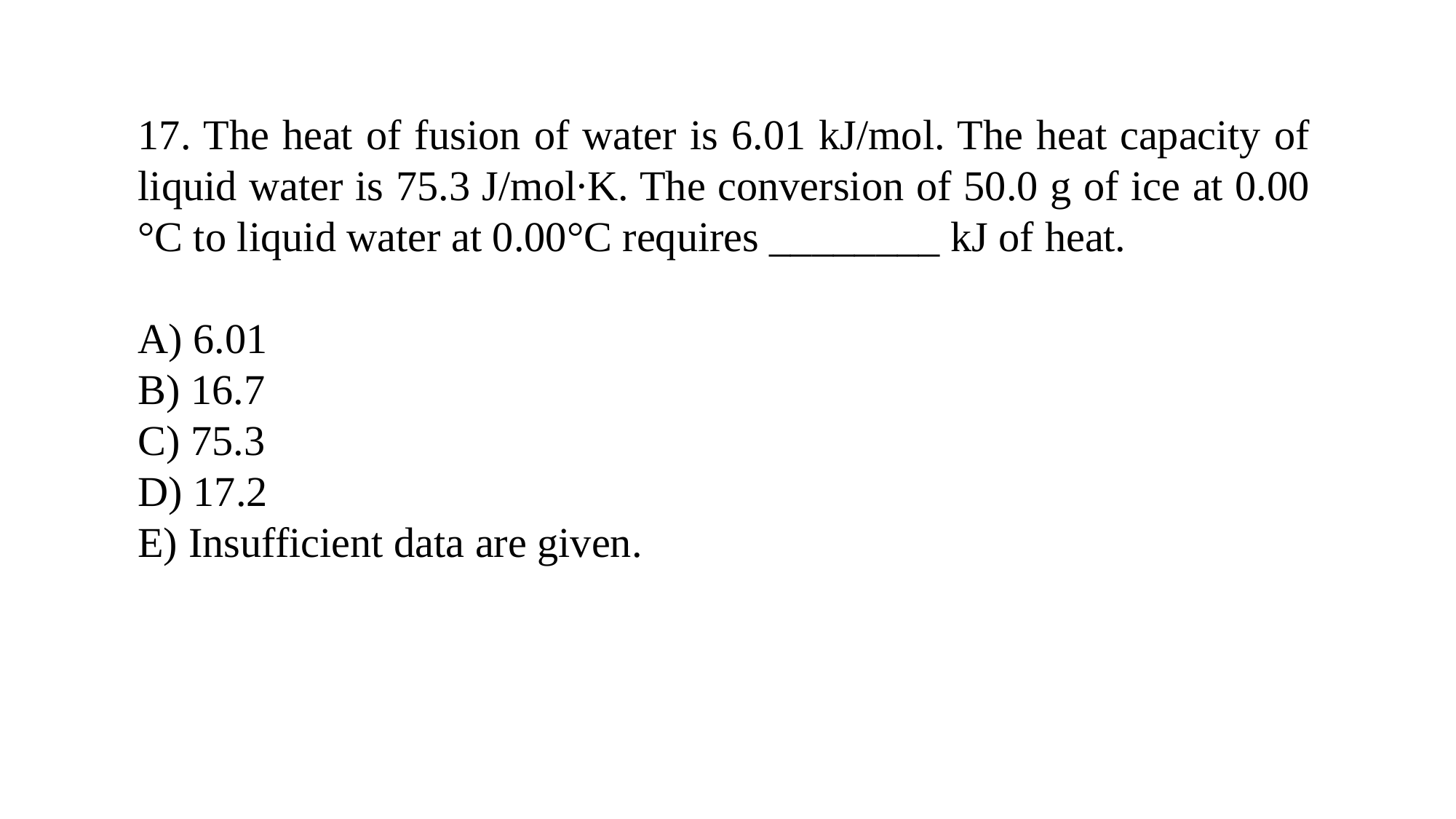

17. The heat of fusion of water is 6.01 kJ/mol. The heat capacity of liquid water is 75.3 J/mol∙K. The conversion of 50.0 g of ice at 0.00 °C to liquid water at 0.00°C requires ________ kJ of heat.

A) 6.01
B) 16.7
C) 75.3
D) 17.2
E) Insufficient data are given.